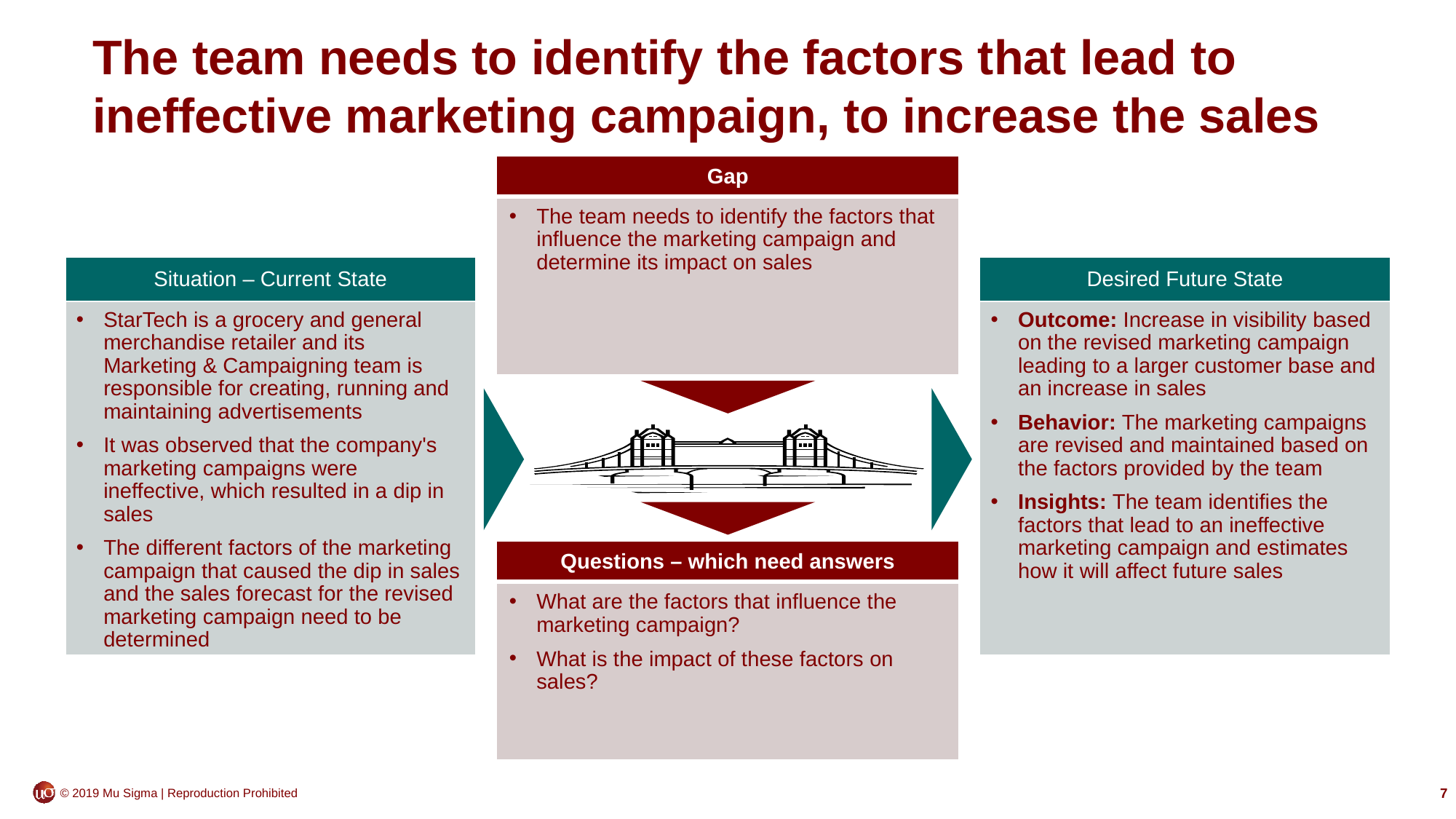

The team needs to identify the factors that lead to ineffective marketing campaign, to increase the sales
#
The team needs to identify the factors that influence the marketing campaign and determine its impact on sales
StarTech is a grocery and general merchandise retailer and its Marketing & Campaigning team is responsible for creating, running and maintaining advertisements
It was observed that the company's marketing campaigns were ineffective, which resulted in a dip in sales
The different factors of the marketing campaign that caused the dip in sales and the sales forecast for the revised marketing campaign need to be determined
Outcome: Increase in visibility based on the revised marketing campaign leading to a larger customer base and an increase in sales
Behavior: The marketing campaigns are revised and maintained based on the factors provided by the team
Insights: The team identifies the factors that lead to an ineffective marketing campaign and estimates how it will affect future sales
What are the factors that influence the marketing campaign?
What is the impact of these factors on sales?